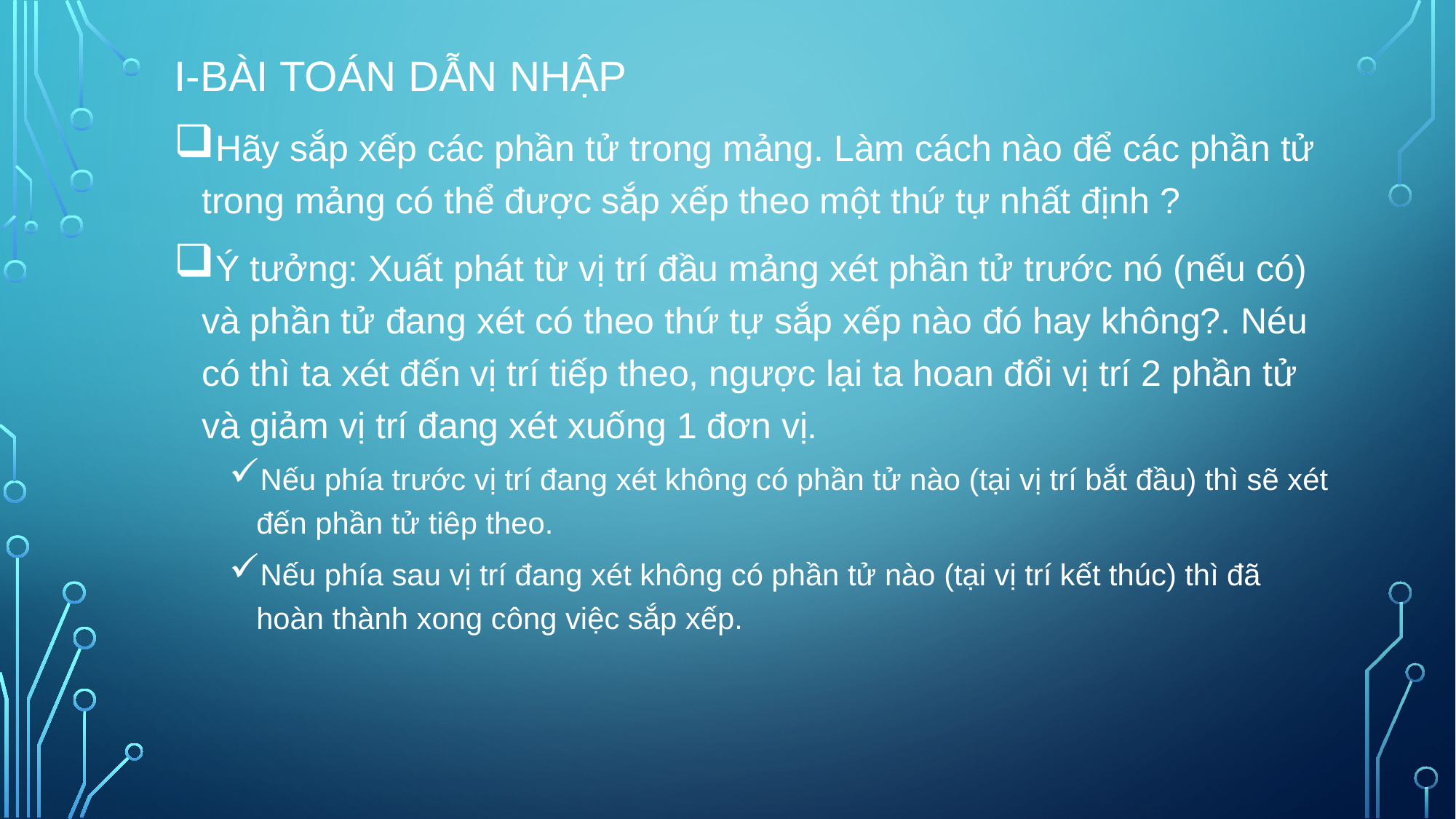

# i-bài toán dẫn nhập
Hãy sắp xếp các phần tử trong mảng. Làm cách nào để các phần tử trong mảng có thể được sắp xếp theo một thứ tự nhất định ?
Ý tưởng: Xuất phát từ vị trí đầu mảng xét phần tử trước nó (nếu có) và phần tử đang xét có theo thứ tự sắp xếp nào đó hay không?. Néu có thì ta xét đến vị trí tiếp theo, ngược lại ta hoan đổi vị trí 2 phần tử và giảm vị trí đang xét xuống 1 đơn vị.
Nếu phía trước vị trí đang xét không có phần tử nào (tại vị trí bắt đầu) thì sẽ xét đến phần tử tiêp theo.
Nếu phía sau vị trí đang xét không có phần tử nào (tại vị trí kết thúc) thì đã hoàn thành xong công việc sắp xếp.